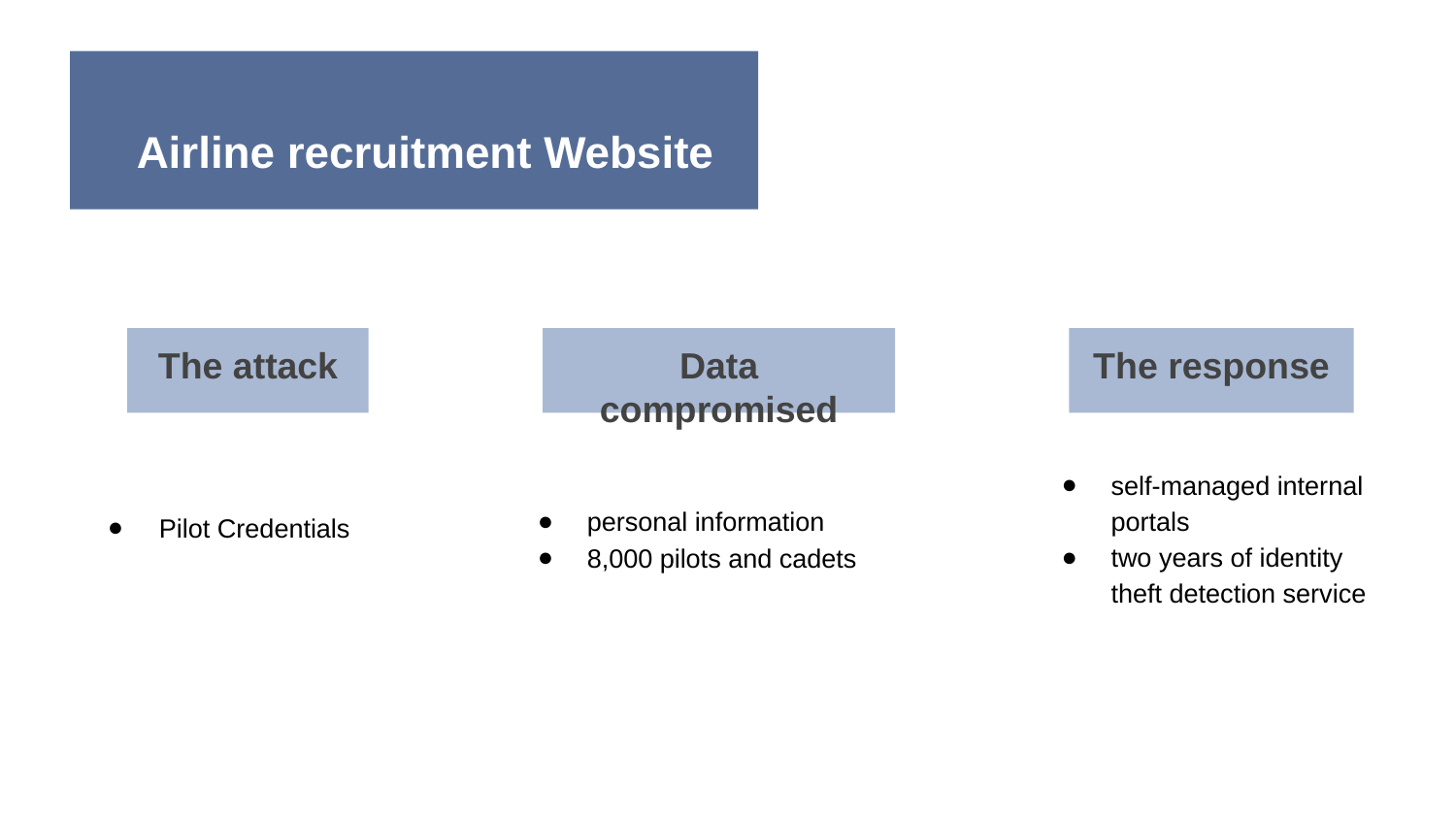

Airline recruitment Website

The attack

Data compromised

The response
self-managed internal portals
two years of identity theft detection service
personal information
8,000 pilots and cadets
Pilot Credentials